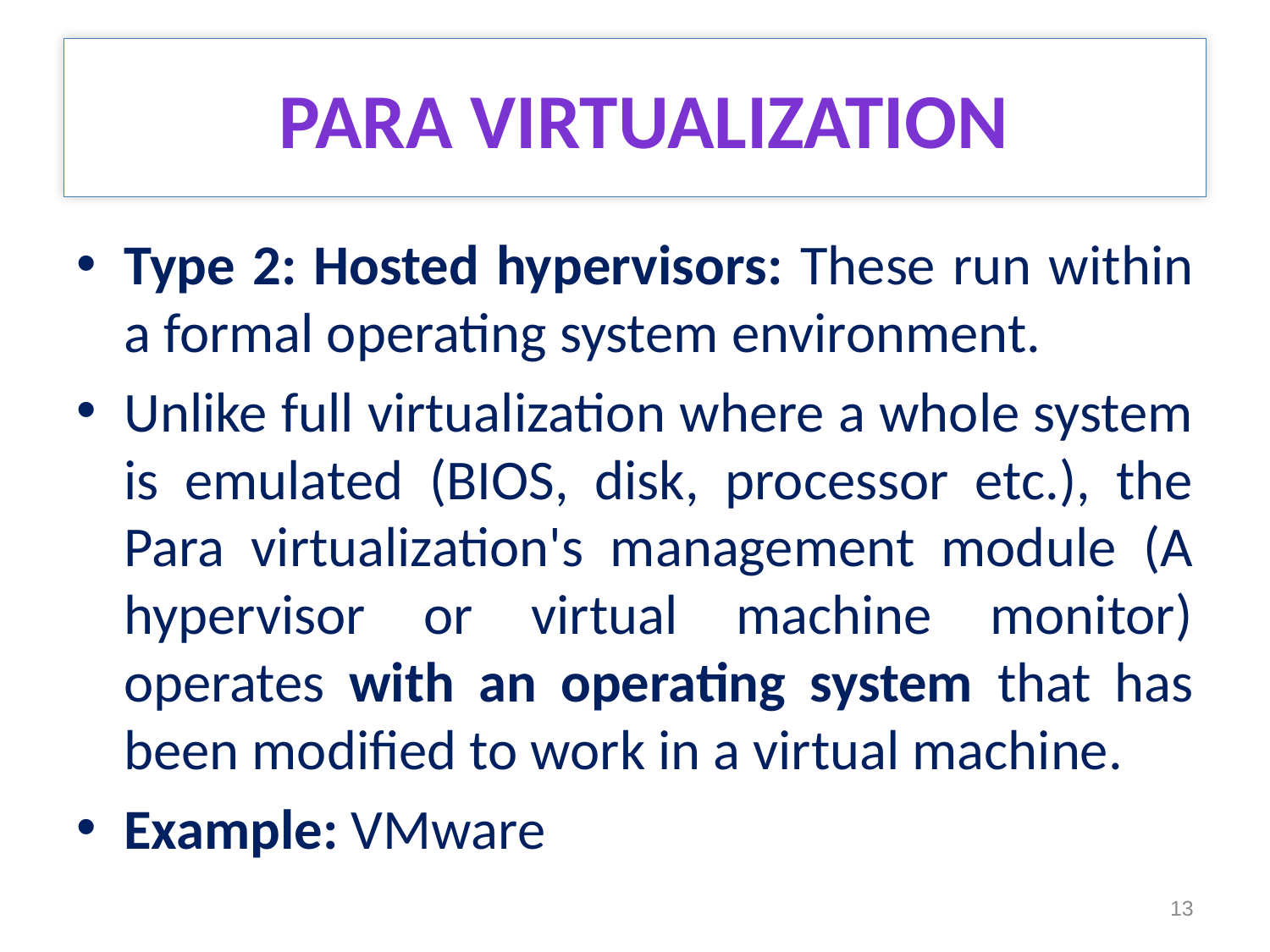

# PARA VIRTUALIZATION
Type 2: Hosted hypervisors: These run within a formal operating system environment.
Unlike full virtualization where a whole system is emulated (BIOS, disk, processor etc.), the Para virtualization's management module (A hypervisor or virtual machine monitor) operates with an operating system that has been modified to work in a virtual machine.
Example: VMware

13